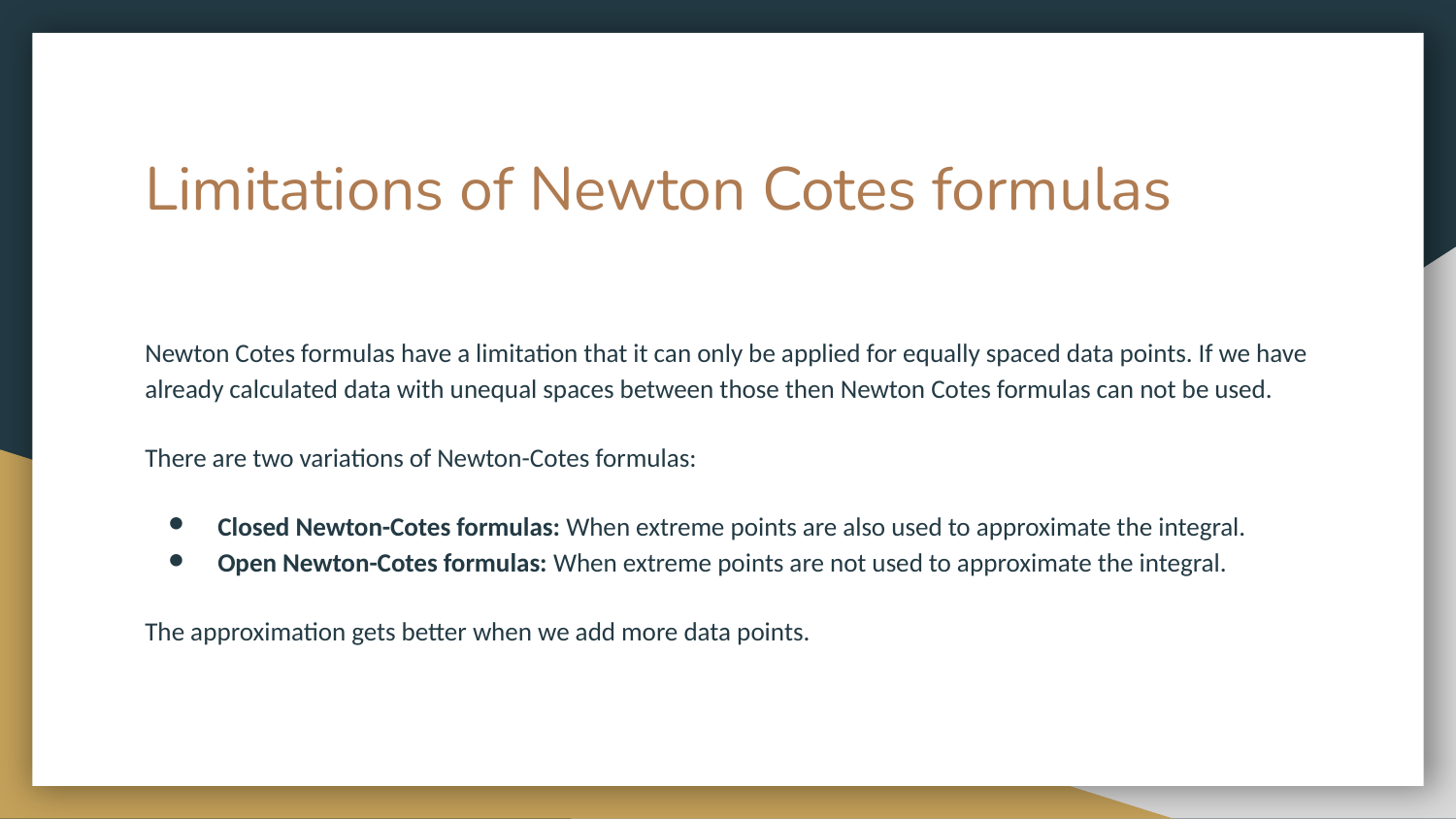

# Limitations of Newton Cotes formulas
Newton Cotes formulas have a limitation that it can only be applied for equally spaced data points. If we have already calculated data with unequal spaces between those then Newton Cotes formulas can not be used.
There are two variations of Newton-Cotes formulas:
Closed Newton-Cotes formulas: When extreme points are also used to approximate the integral.
Open Newton-Cotes formulas: When extreme points are not used to approximate the integral.
The approximation gets better when we add more data points.